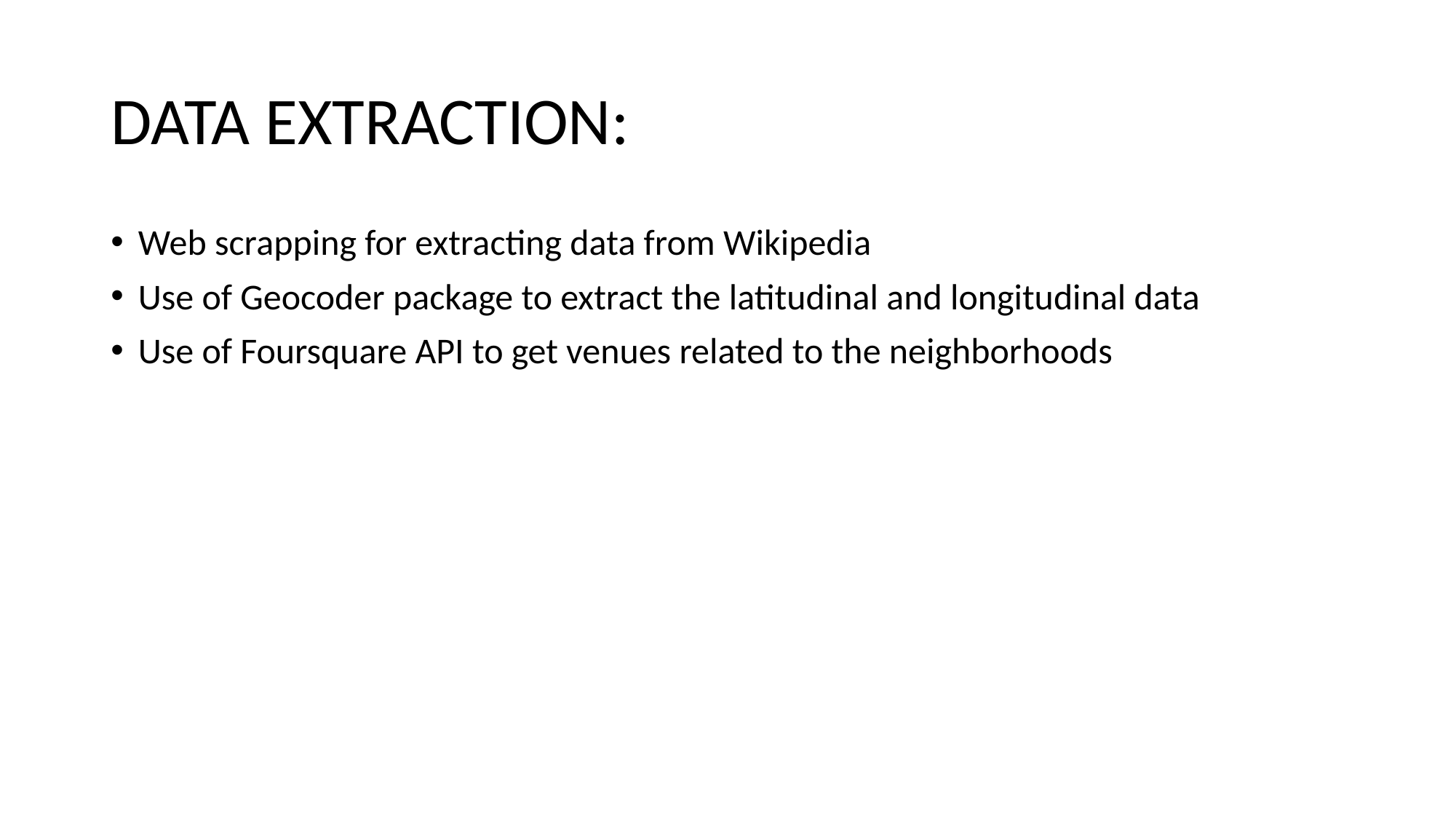

# DATA EXTRACTION:
Web scrapping for extracting data from Wikipedia
Use of Geocoder package to extract the latitudinal and longitudinal data
Use of Foursquare API to get venues related to the neighborhoods